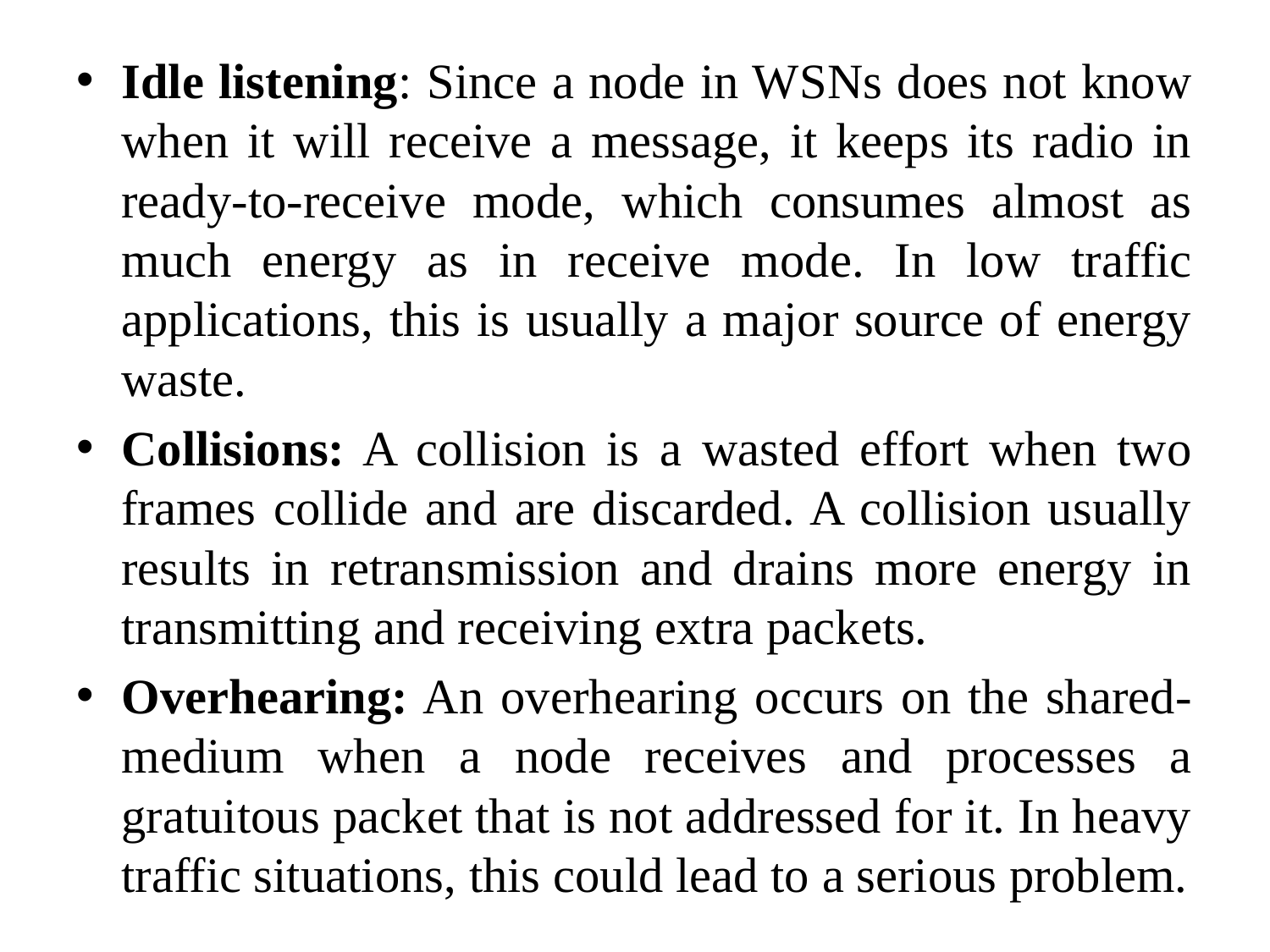

#
Idle listening: Since a node in WSNs does not know when it will receive a message, it keeps its radio in ready-to-receive mode, which consumes almost as much energy as in receive mode. In low traffic applications, this is usually a major source of energy waste.
Collisions: A collision is a wasted effort when two frames collide and are discarded. A collision usually results in retransmission and drains more energy in transmitting and receiving extra packets.
Overhearing: An overhearing occurs on the shared-medium when a node receives and processes a gratuitous packet that is not addressed for it. In heavy traffic situations, this could lead to a serious problem.